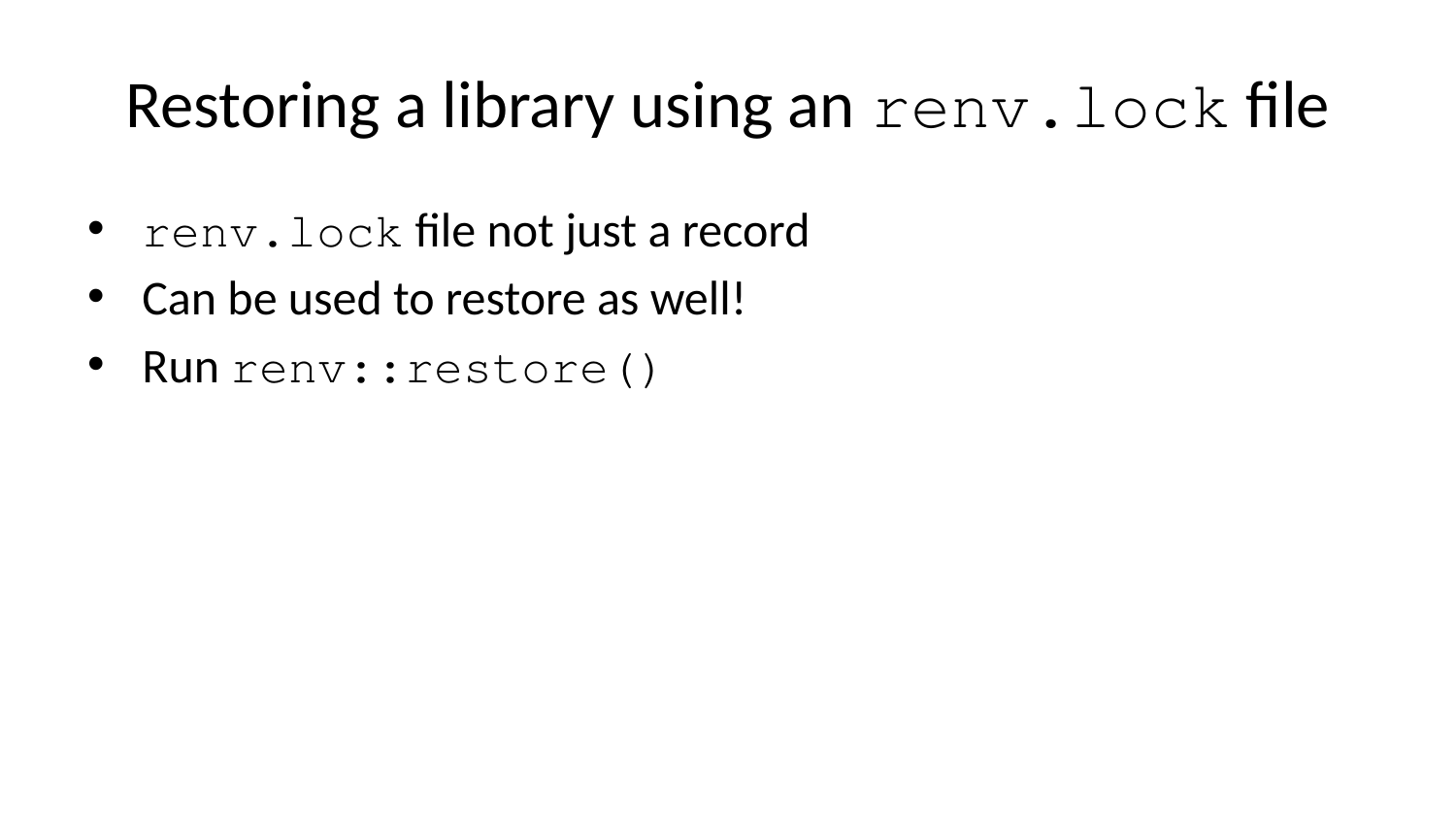

# Restoring a library using an renv.lock file
renv.lock file not just a record
Can be used to restore as well!
Run renv::restore()